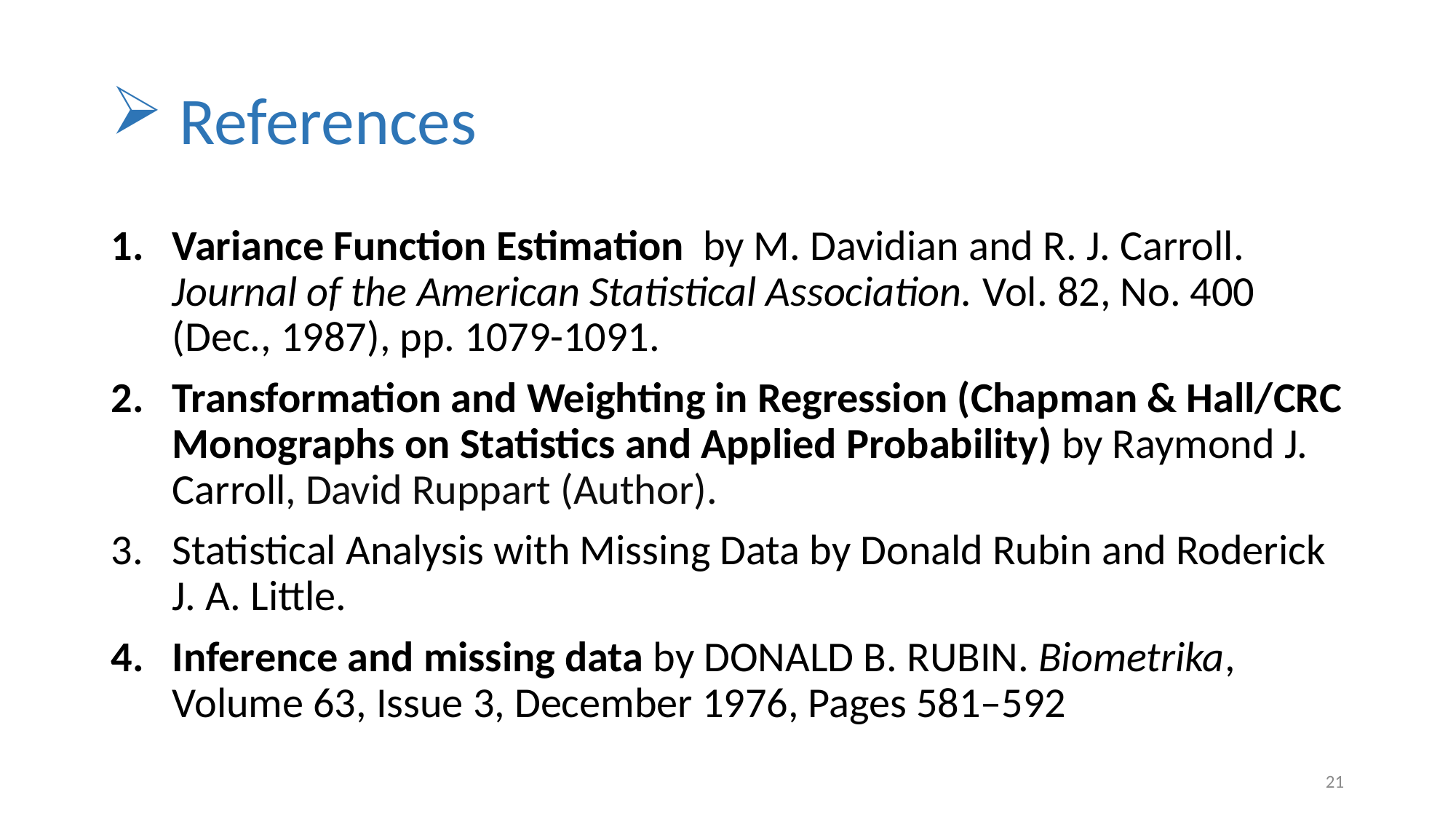

# References
Variance Function Estimation  by M. Davidian and R. J. Carroll. Journal of the American Statistical Association. Vol. 82, No. 400 (Dec., 1987), pp. 1079-1091.
Transformation and Weighting in Regression (Chapman & Hall/CRC Monographs on Statistics and Applied Probability) by Raymond J. Carroll, David Ruppart (Author).
Statistical Analysis with Missing Data by Donald Rubin and Roderick J. A. Little.
Inference and missing data by DONALD B. RUBIN. Biometrika, Volume 63, Issue 3, December 1976, Pages 581–592

21